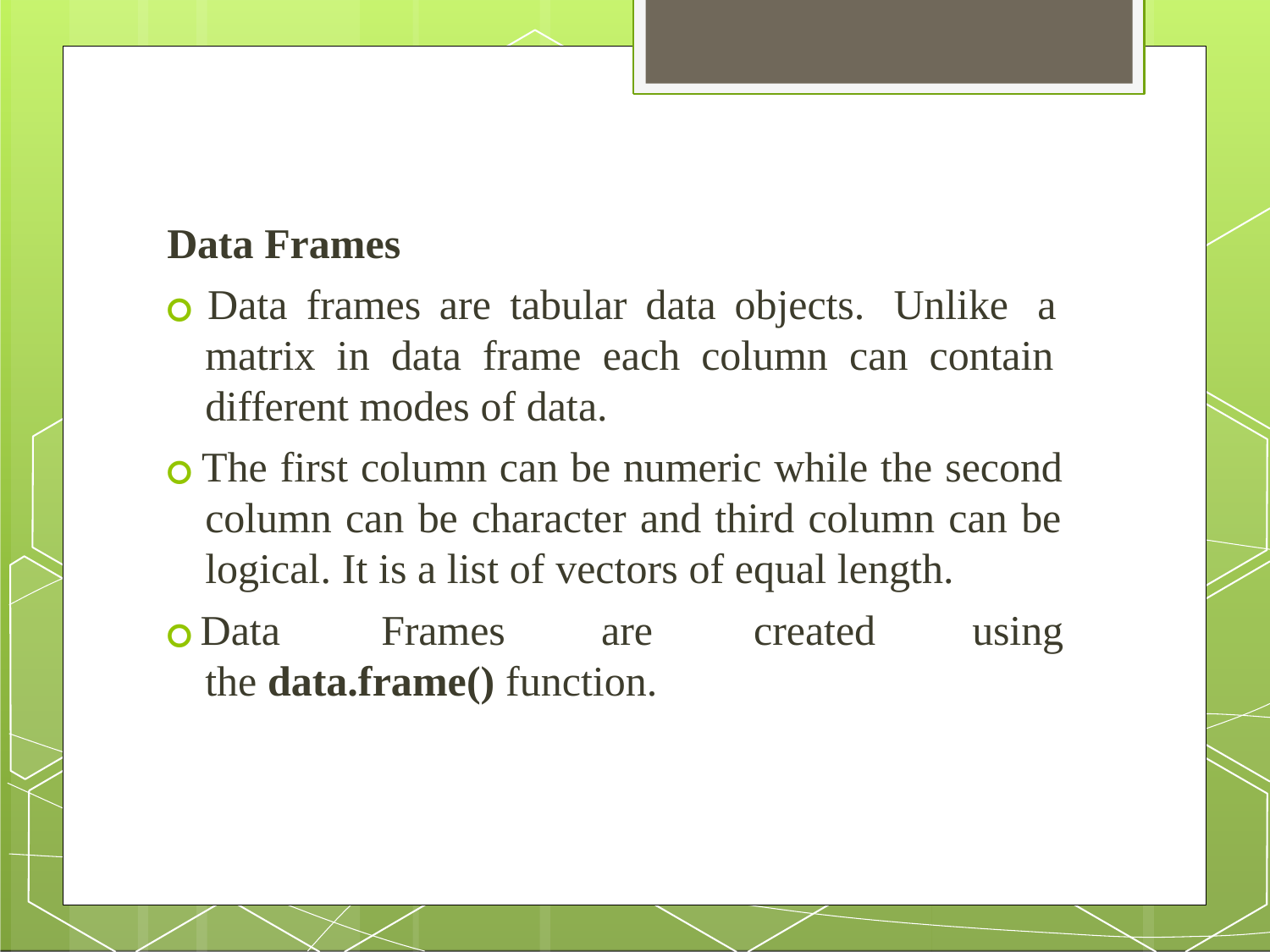

Data Frames
🞇 Data frames are tabular data objects. Unlike a  matrix in data frame each column can contain  different modes of data.
🞇 The first column can be numeric while the second  column can be character and third column can be  logical. It is a list of vectors of equal length.
🞇 Data         Frames    are         created    using  the data.frame() function.